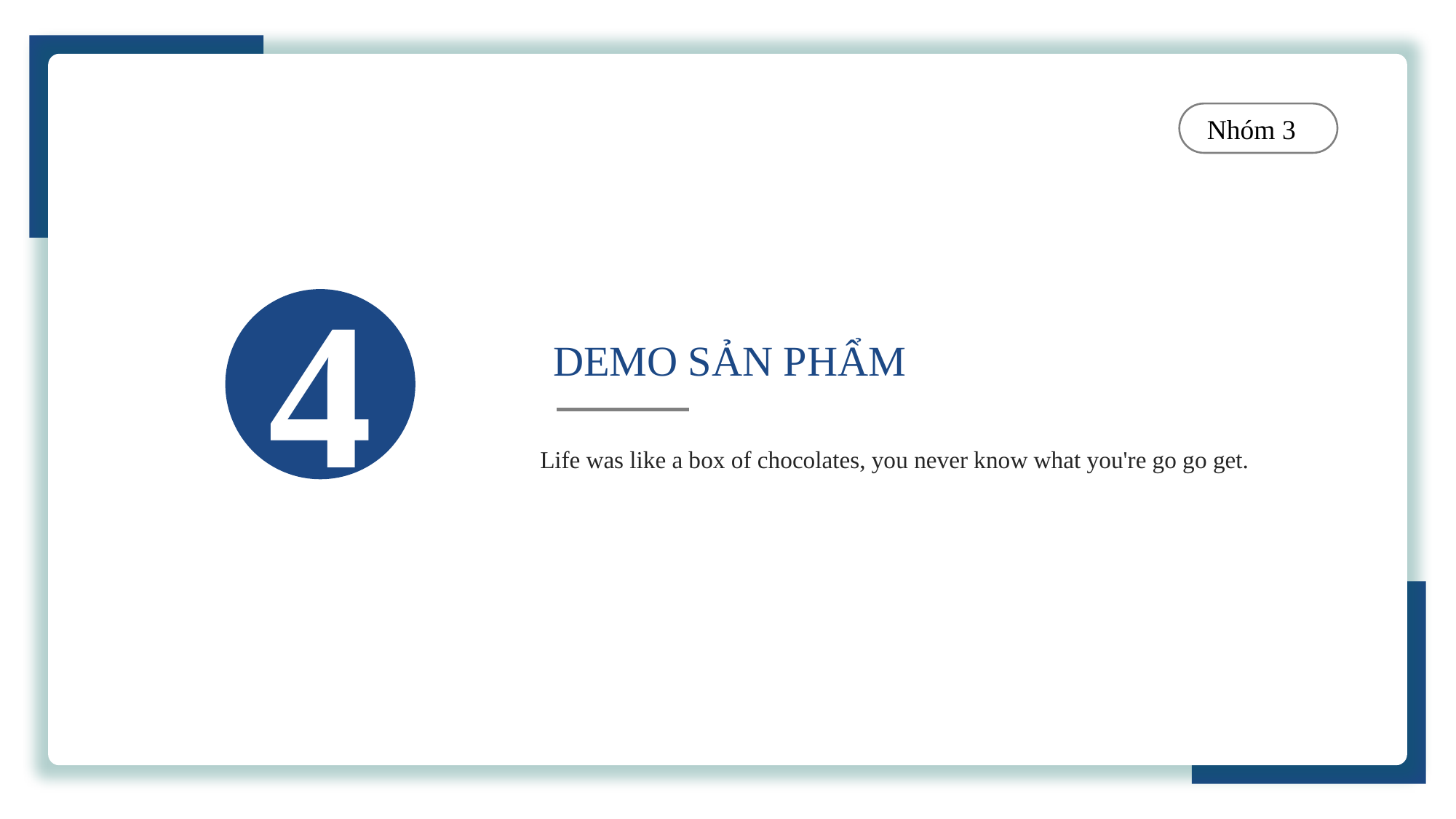

Nhóm 3
4
DEMO SẢN PHẨM
Life was like a box of chocolates, you never know what you're go go get.